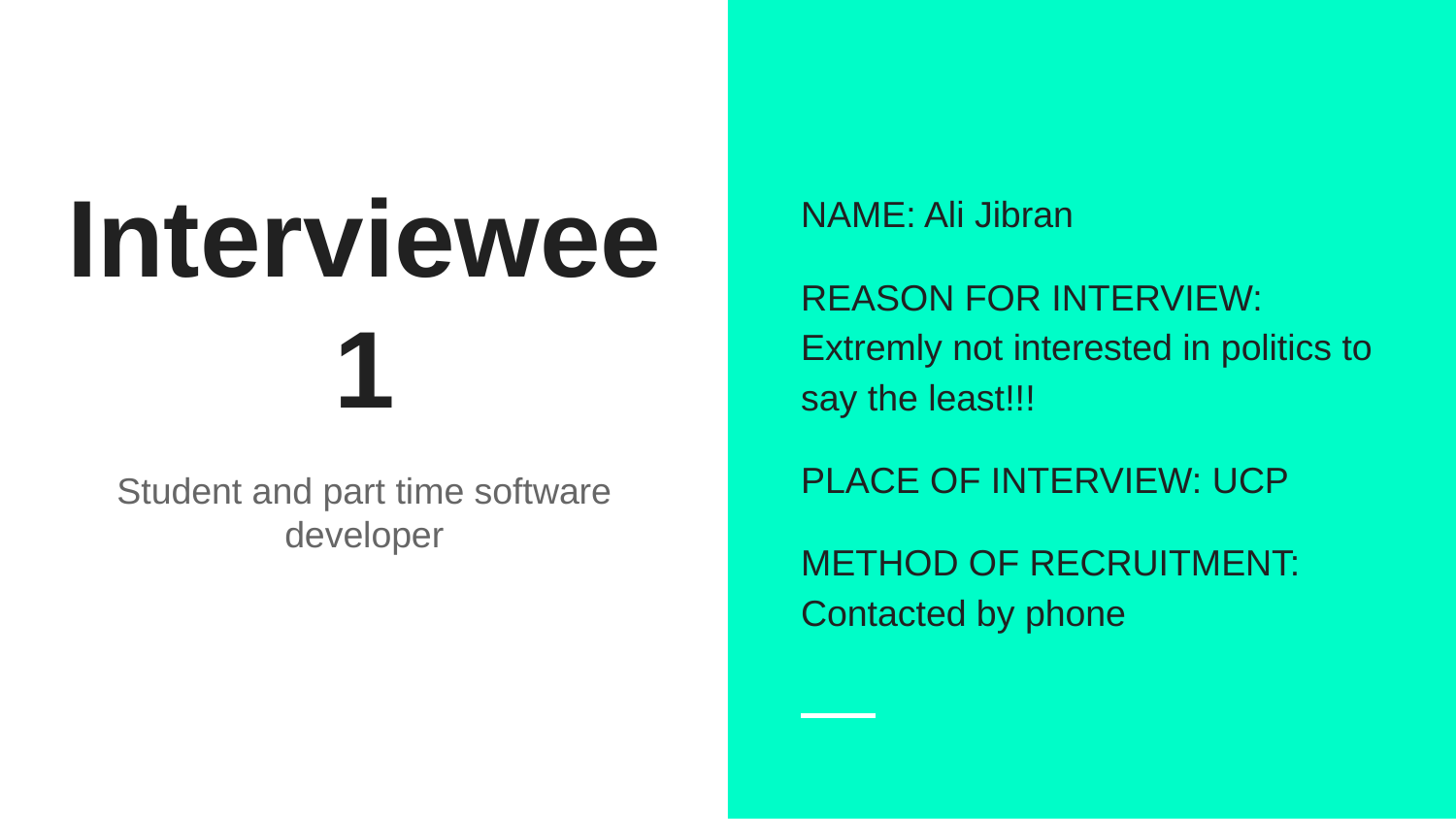

NAME: Ali Jibran
REASON FOR INTERVIEW: Extremly not interested in politics to say the least!!!
PLACE OF INTERVIEW: UCP
METHOD OF RECRUITMENT: Contacted by phone
# Interviewee 1
Student and part time software developer